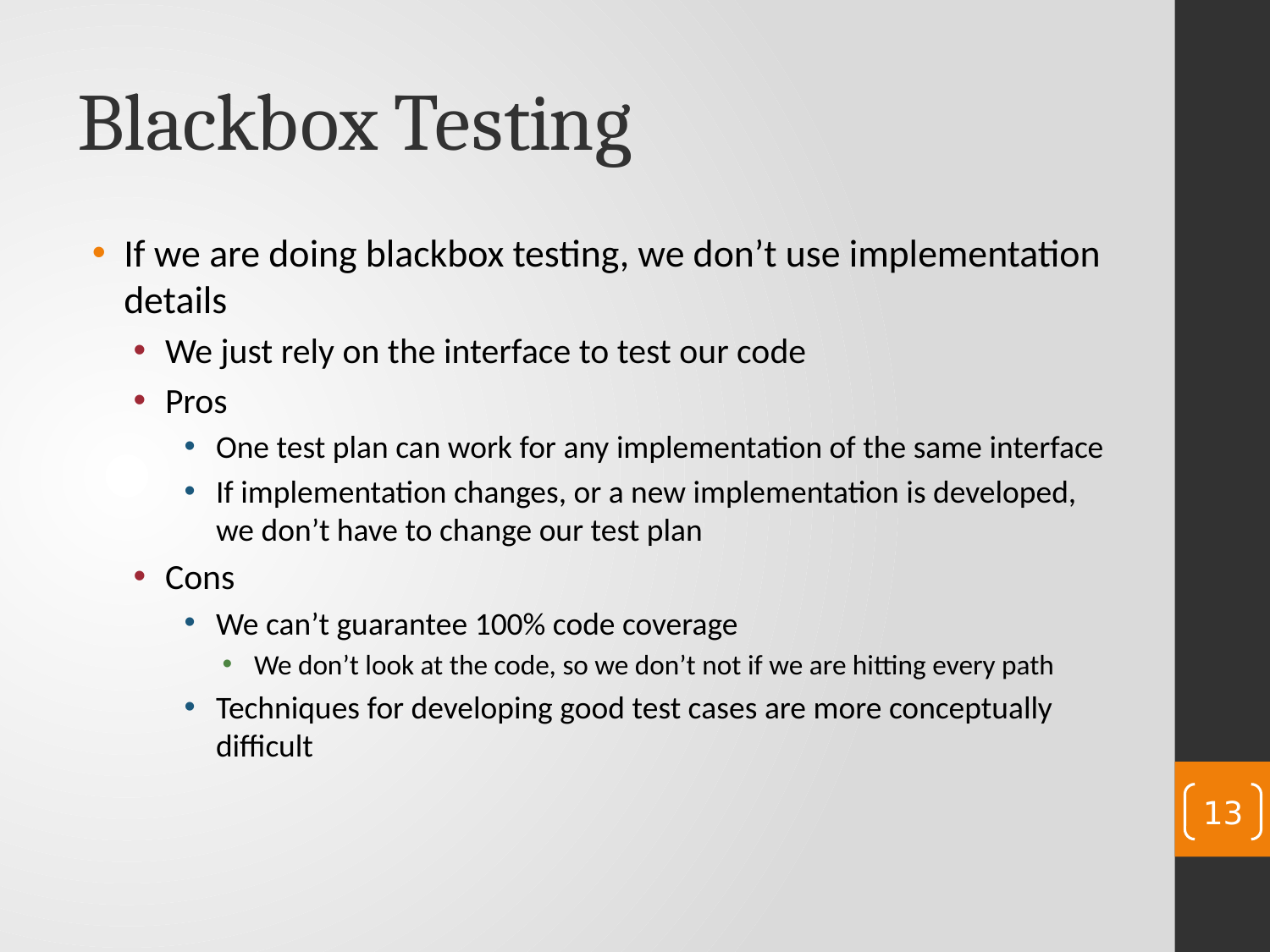

# Blackbox Testing
If we are doing blackbox testing, we don’t use implementation details
We just rely on the interface to test our code
Pros
One test plan can work for any implementation of the same interface
If implementation changes, or a new implementation is developed, we don’t have to change our test plan
Cons
We can’t guarantee 100% code coverage
We don’t look at the code, so we don’t not if we are hitting every path
Techniques for developing good test cases are more conceptually difficult
13